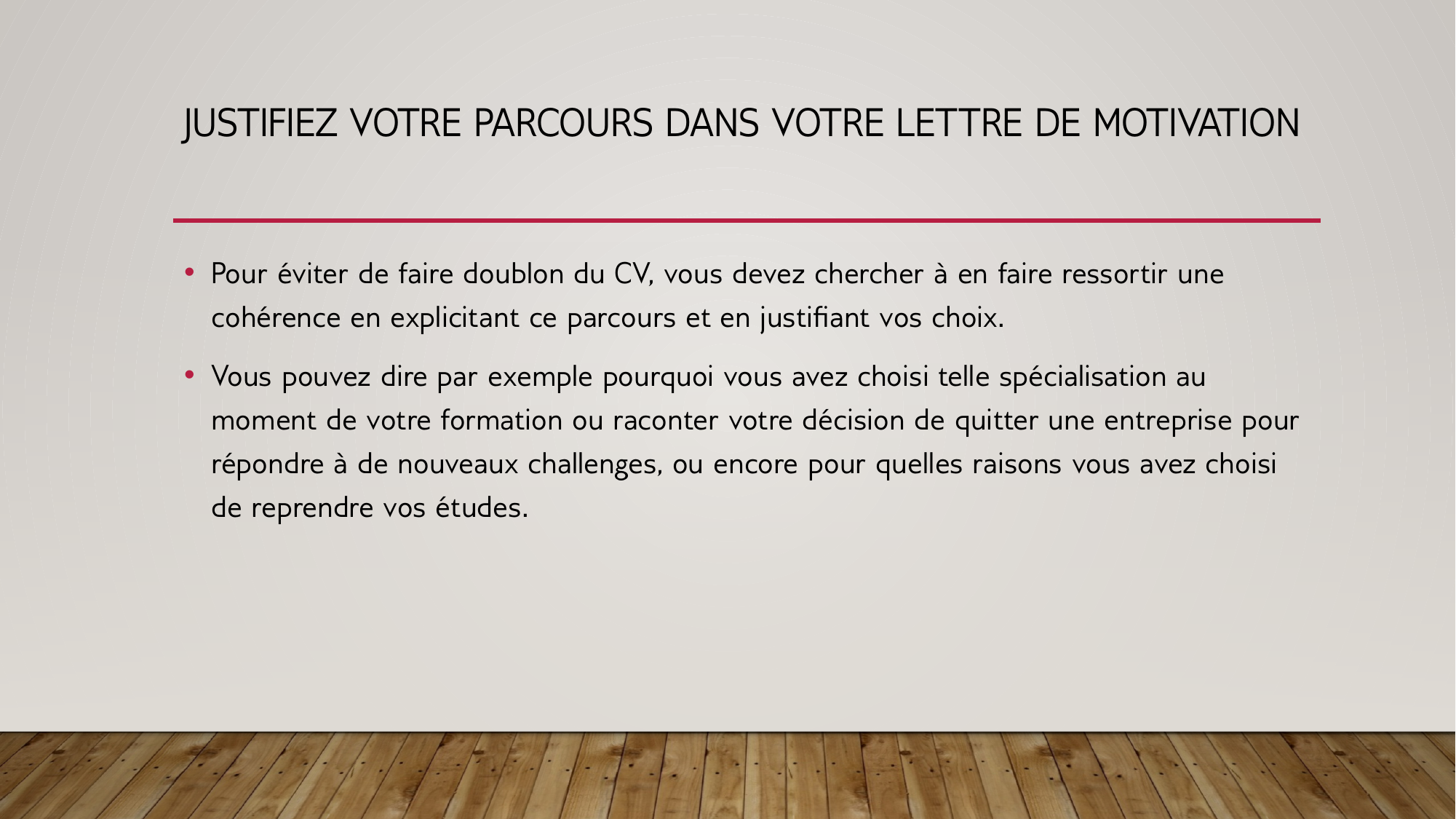

# Justifiez votre parcours dans votre lettre de motivation
Pour éviter de faire doublon du CV, vous devez chercher à en faire ressortir une cohérence en explicitant ce parcours et en justifiant vos choix.
Vous pouvez dire par exemple pourquoi vous avez choisi telle spécialisation au moment de votre formation ou raconter votre décision de quitter une entreprise pour répondre à de nouveaux challenges, ou encore pour quelles raisons vous avez choisi de reprendre vos études.